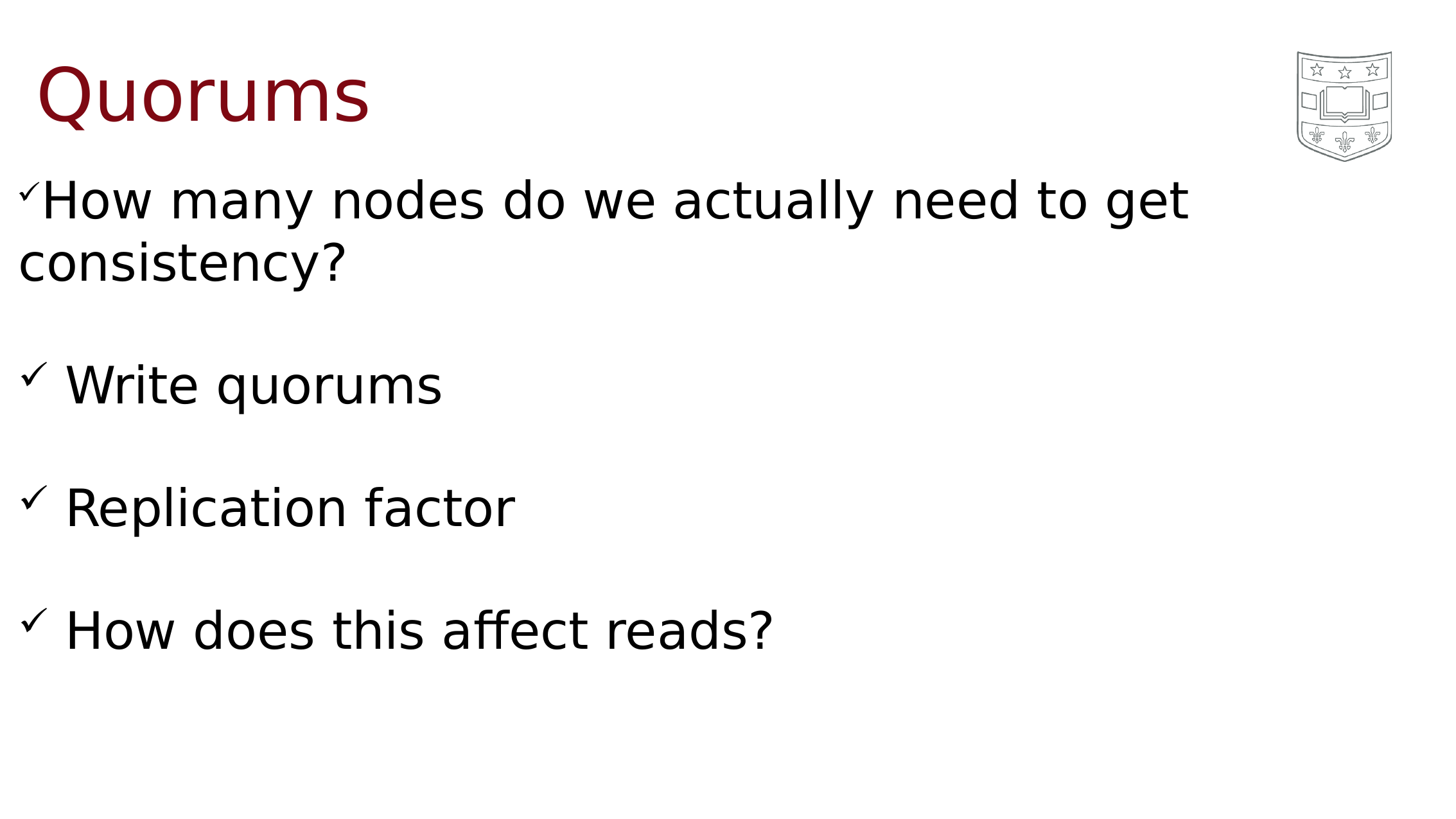

# Quorums
How many nodes do we actually need to get  consistency?

Write quorums

Replication factor

How does this affect reads?